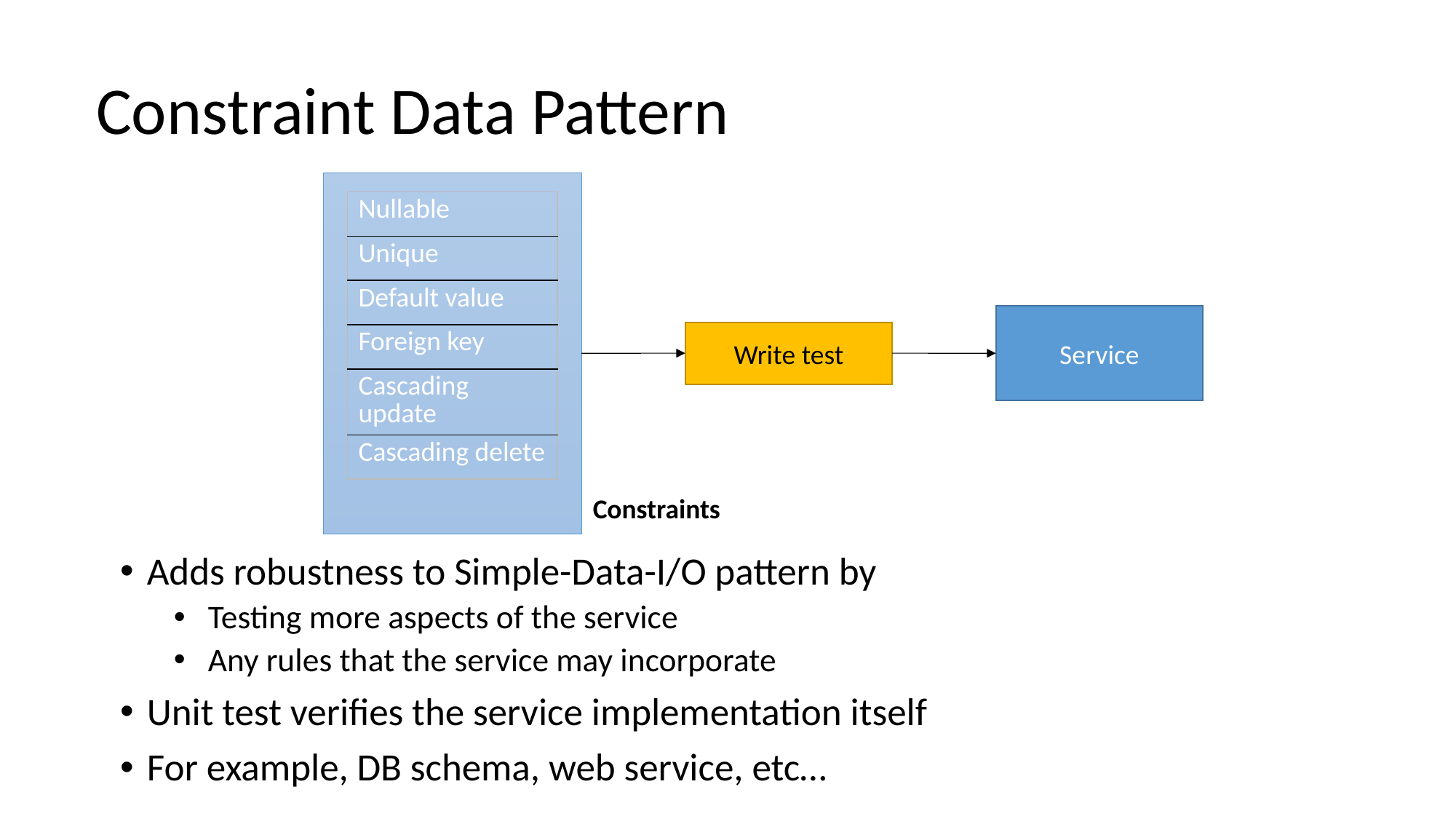

# Constraint Data Pattern

| Nullable |
| --- |
| Unique |
| Default value |
| Foreign key |
| Cascading update |
| Cascading delete |
Service
Write test
Constraints
Adds robustness to Simple-Data-I/O pattern by
 Testing more aspects of the service
 Any rules that the service may incorporate
Unit test verifies the service implementation itself
For example, DB schema, web service, etc…